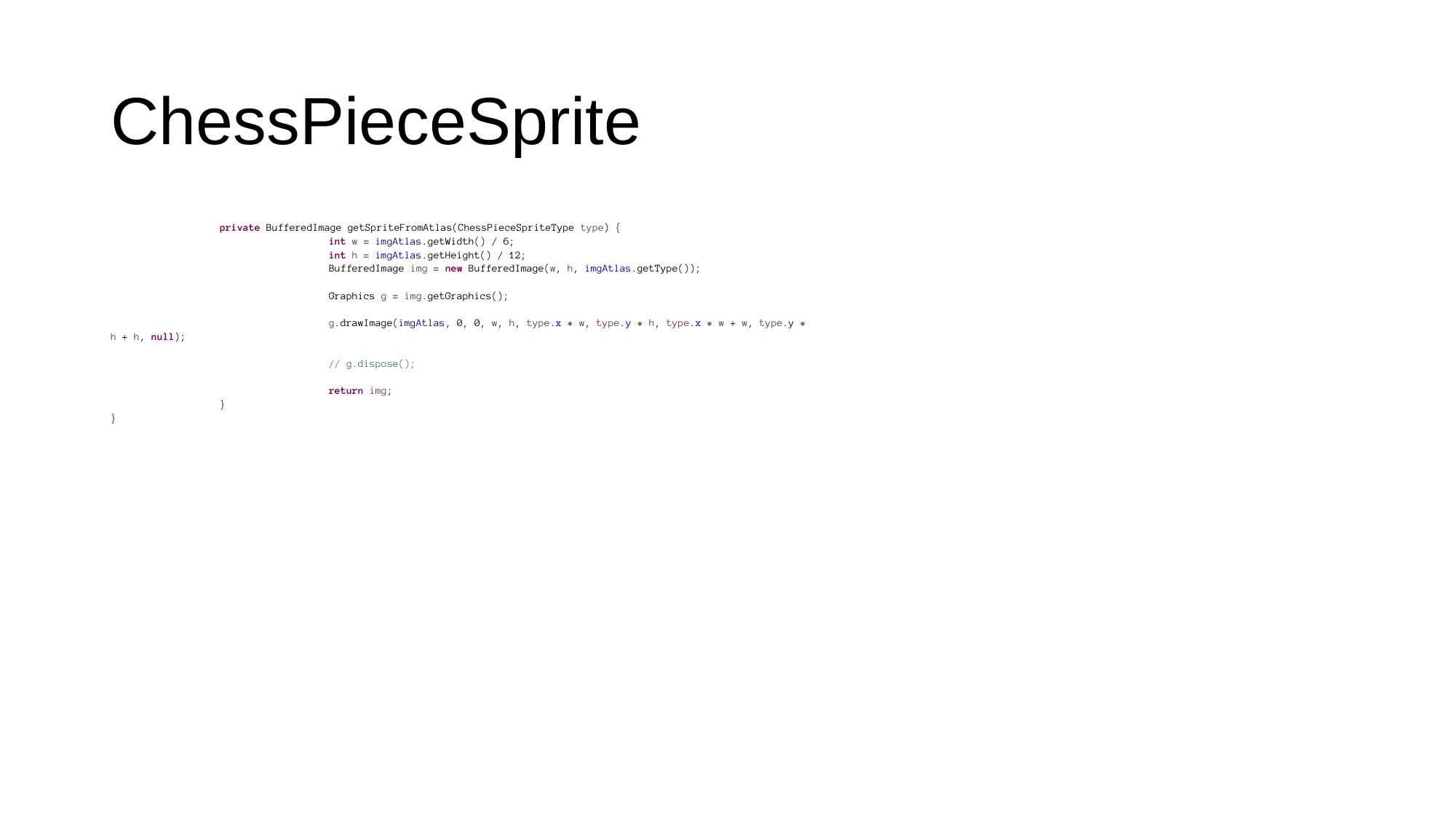

# ChessPieceSprite

	private BufferedImage getSpriteFromAtlas(ChessPieceSpriteType type) {
		int w = imgAtlas.getWidth() / 6;
		int h = imgAtlas.getHeight() / 12;
		BufferedImage img = new BufferedImage(w, h, imgAtlas.getType());

		Graphics g = img.getGraphics();

		g.drawImage(imgAtlas, 0, 0, w, h, type.x * w, type.y * h, type.x * w + w, type.y * h + h, null);

		// g.dispose();

		return img;
	}
}